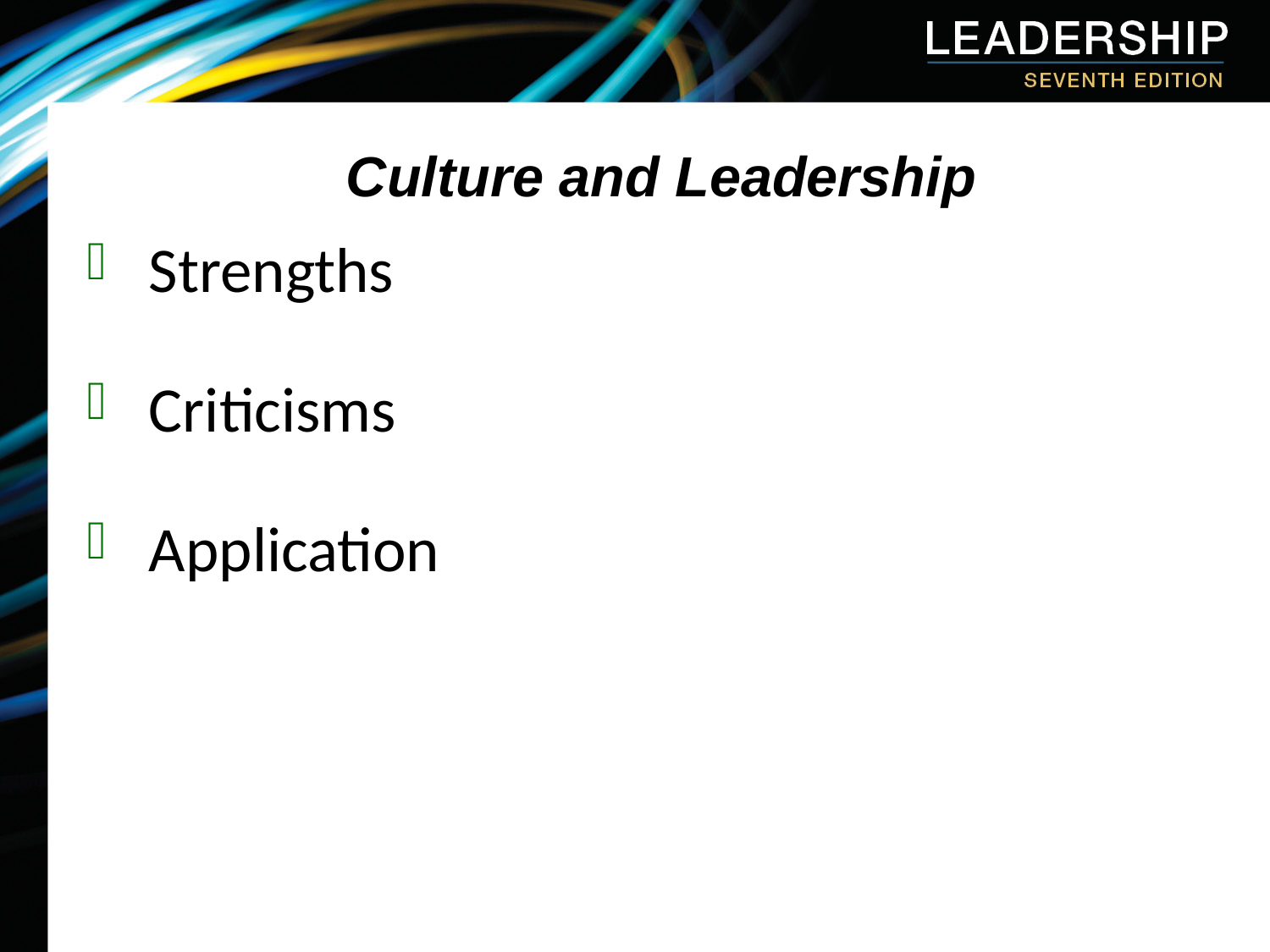

# Culture and Leadership
 Strengths
 Criticisms
 Application